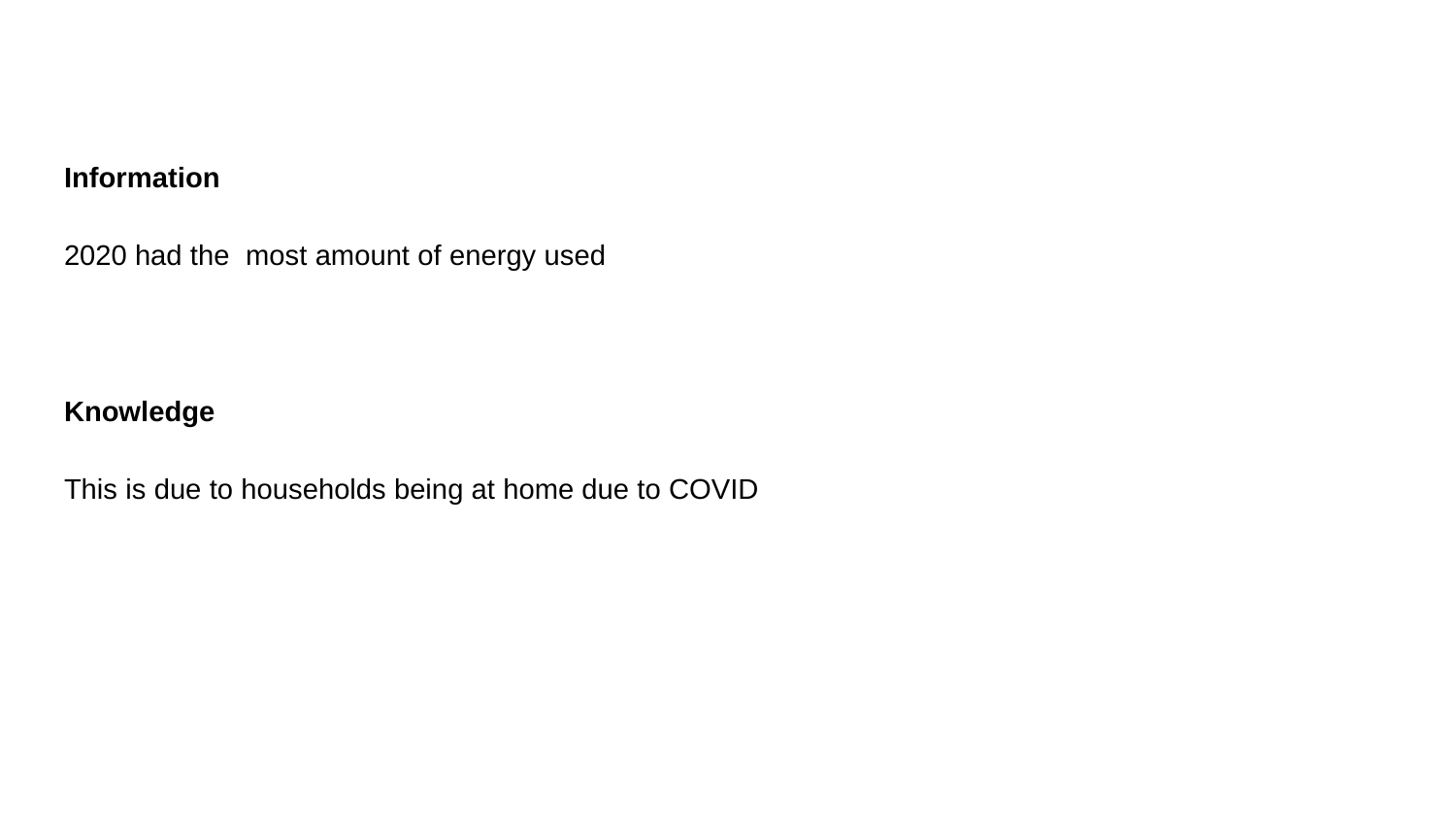

Information

2020 had the  most amount of energy used

Knowledge

This is due to households being at home due to COVID